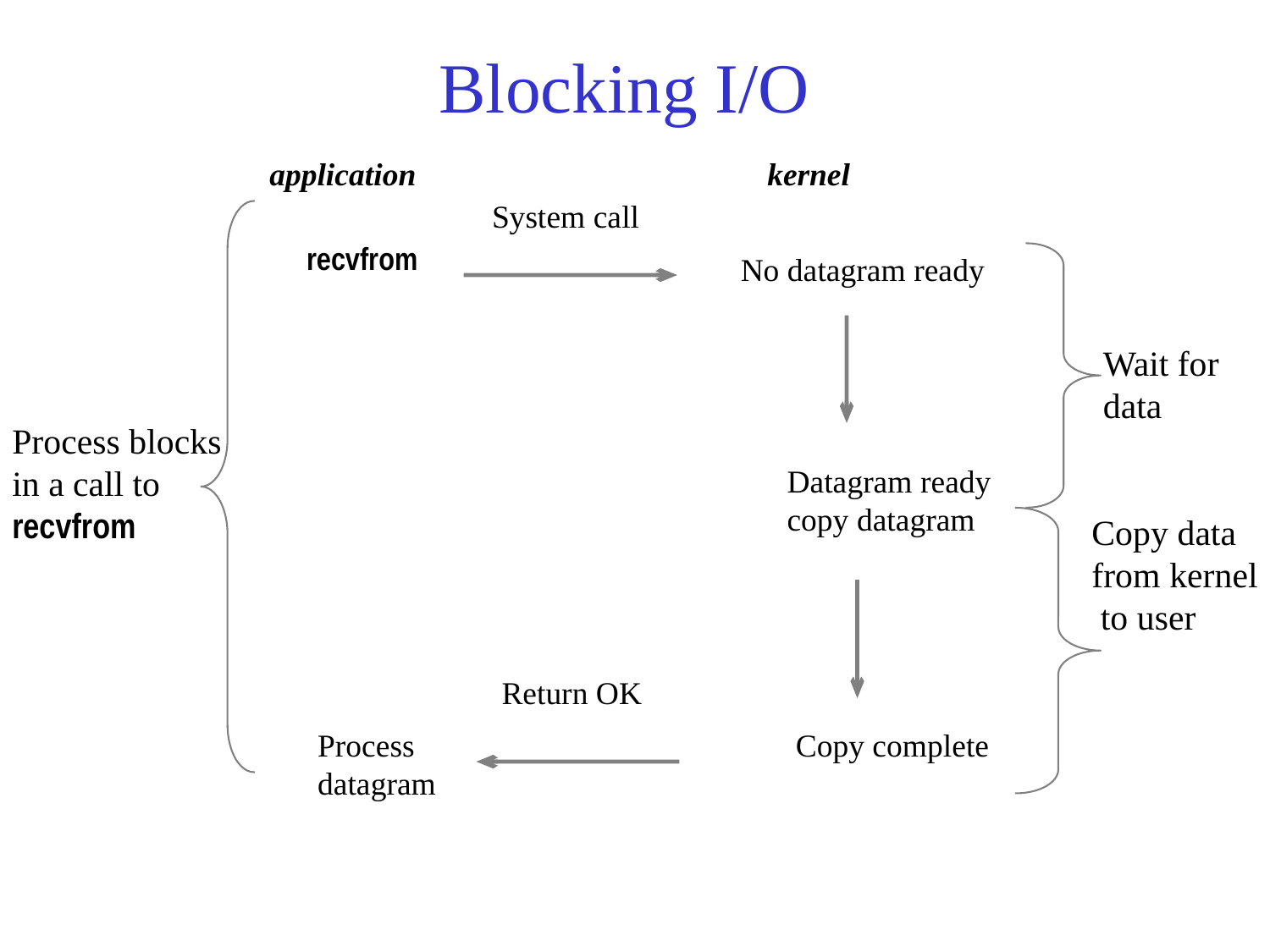

# Blocking I/O
application
kernel
System call

recvfrom
No datagram ready

Wait for
data
Process blocks
in a call to
recvfrom
Datagram ready
copy datagram
Copy data
from kernel
 to user

Return OK
Process
datagram
Copy complete